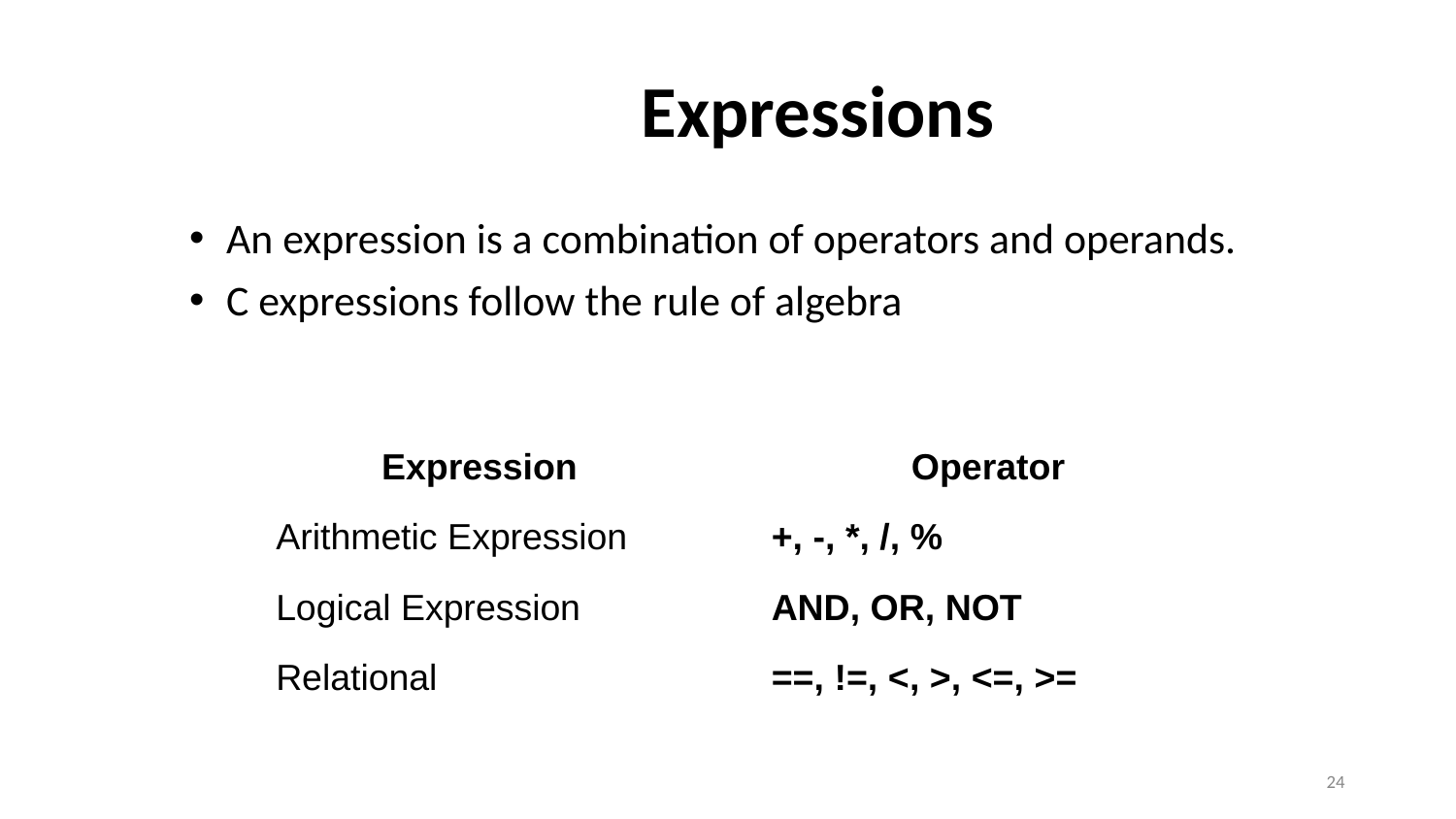

# Expressions
 An expression is a combination of operators and operands.
 C expressions follow the rule of algebra

| Expression | Operator |
| --- | --- |
| Arithmetic Expression | +, -, \*, /, % |
| Logical Expression | AND, OR, NOT |
| Relational | ==, !=, <, >, <=, >= |
24